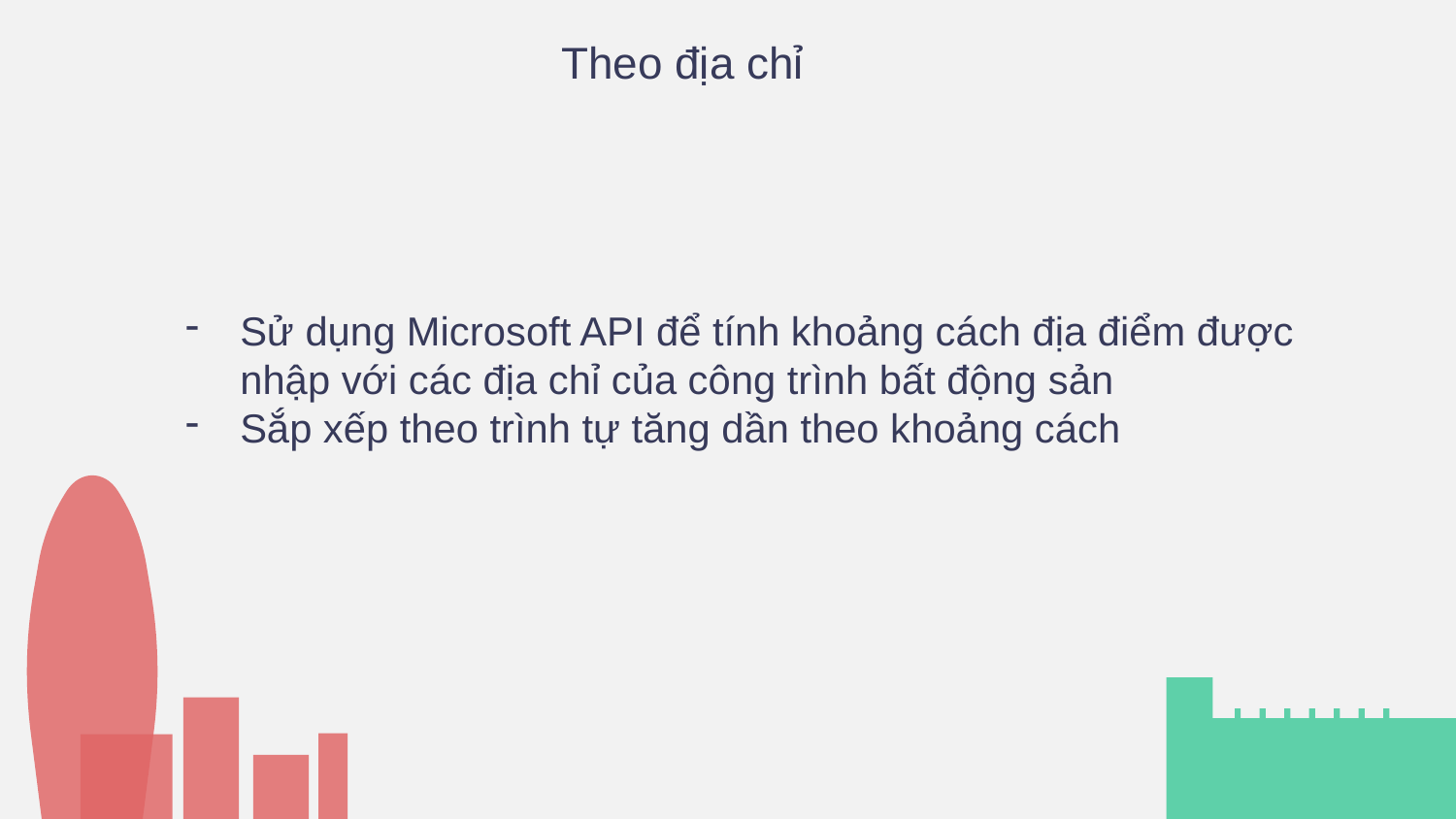

# Theo địa chỉ
Sử dụng Microsoft API để tính khoảng cách địa điểm được nhập với các địa chỉ của công trình bất động sản
Sắp xếp theo trình tự tăng dần theo khoảng cách